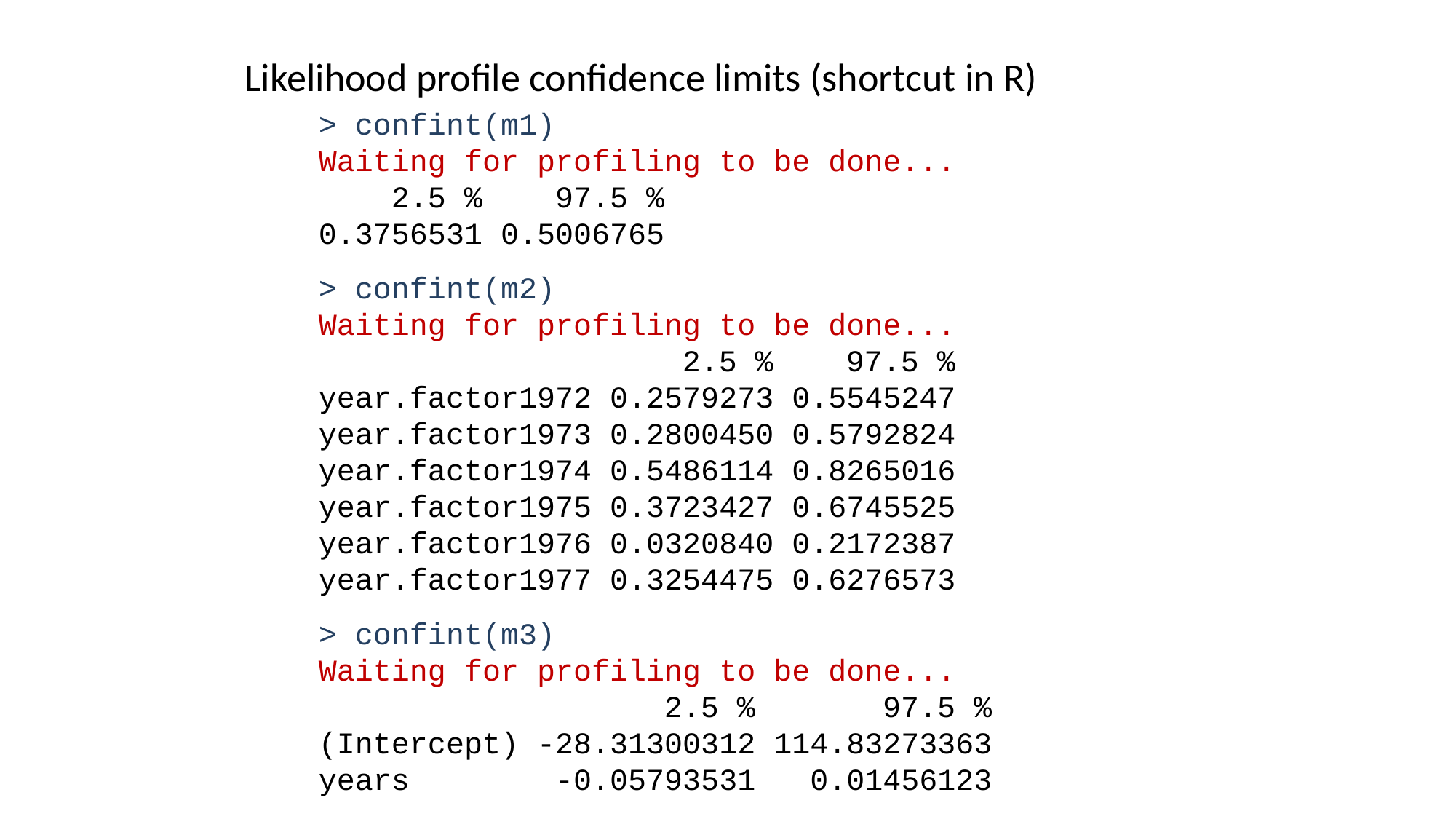

Likelihood profile confidence limits (shortcut in R)

> confint(m1)
Waiting for profiling to be done...
    2.5 %    97.5 %
0.3756531 0.5006765

> confint(m2)
Waiting for profiling to be done...
                    2.5 %    97.5 %
year.factor1972 0.2579273 0.5545247
year.factor1973 0.2800450 0.5792824
year.factor1974 0.5486114 0.8265016
year.factor1975 0.3723427 0.6745525
year.factor1976 0.0320840 0.2172387
year.factor1977 0.3254475 0.6276573

> confint(m3)
Waiting for profiling to be done...
                   2.5 %       97.5 %
(Intercept) -28.31300312 114.83273363
years        -0.05793531   0.01456123